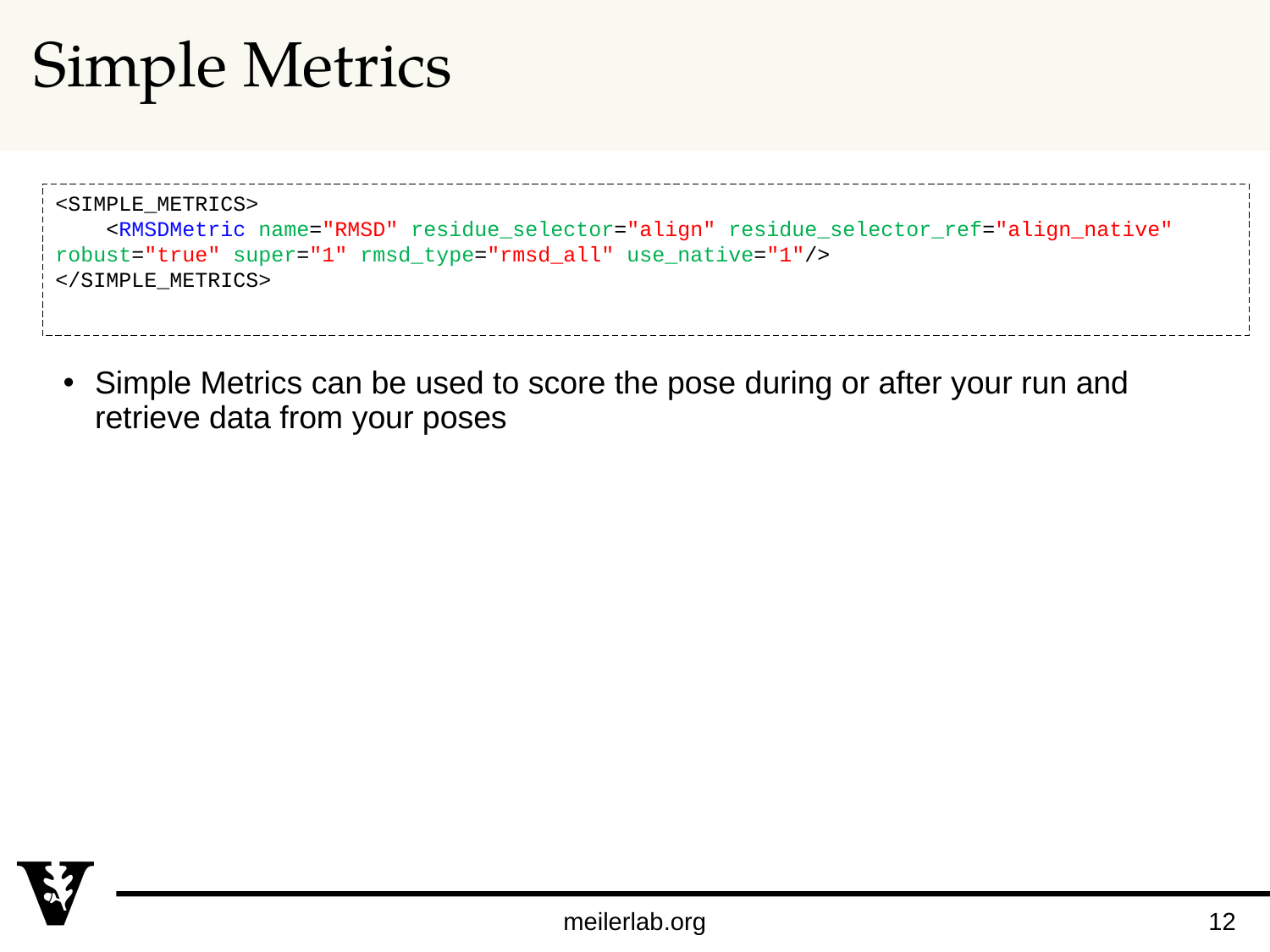

# Simple Metrics
<SIMPLE_METRICS>
    <RMSDMetric name="RMSD" residue_selector="align" residue_selector_ref="align_native" robust="true" super="1" rmsd_type="rmsd_all" use_native="1"/>
</SIMPLE_METRICS>
Simple Metrics can be used to score the pose during or after your run and retrieve data from your poses
meilerlab.org
12